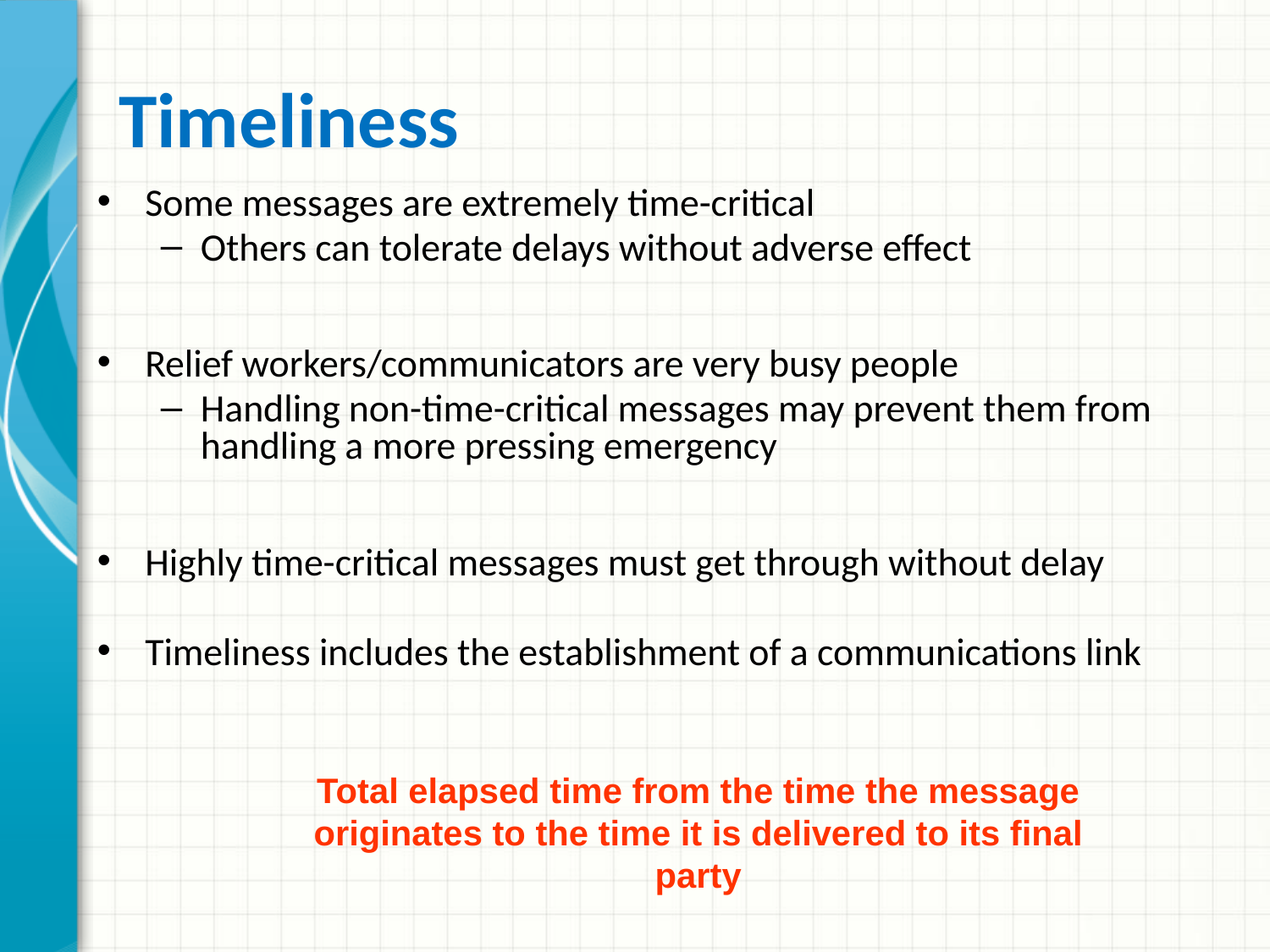

# Timeliness
Some messages are extremely time-critical
Others can tolerate delays without adverse effect

Relief workers/communicators are very busy people
Handling non-time-critical messages may prevent them from handling a more pressing emergency

Highly time-critical messages must get through without delay

Timeliness includes the establishment of a communications link
Total elapsed time from the time the message originates to the time it is delivered to its final party